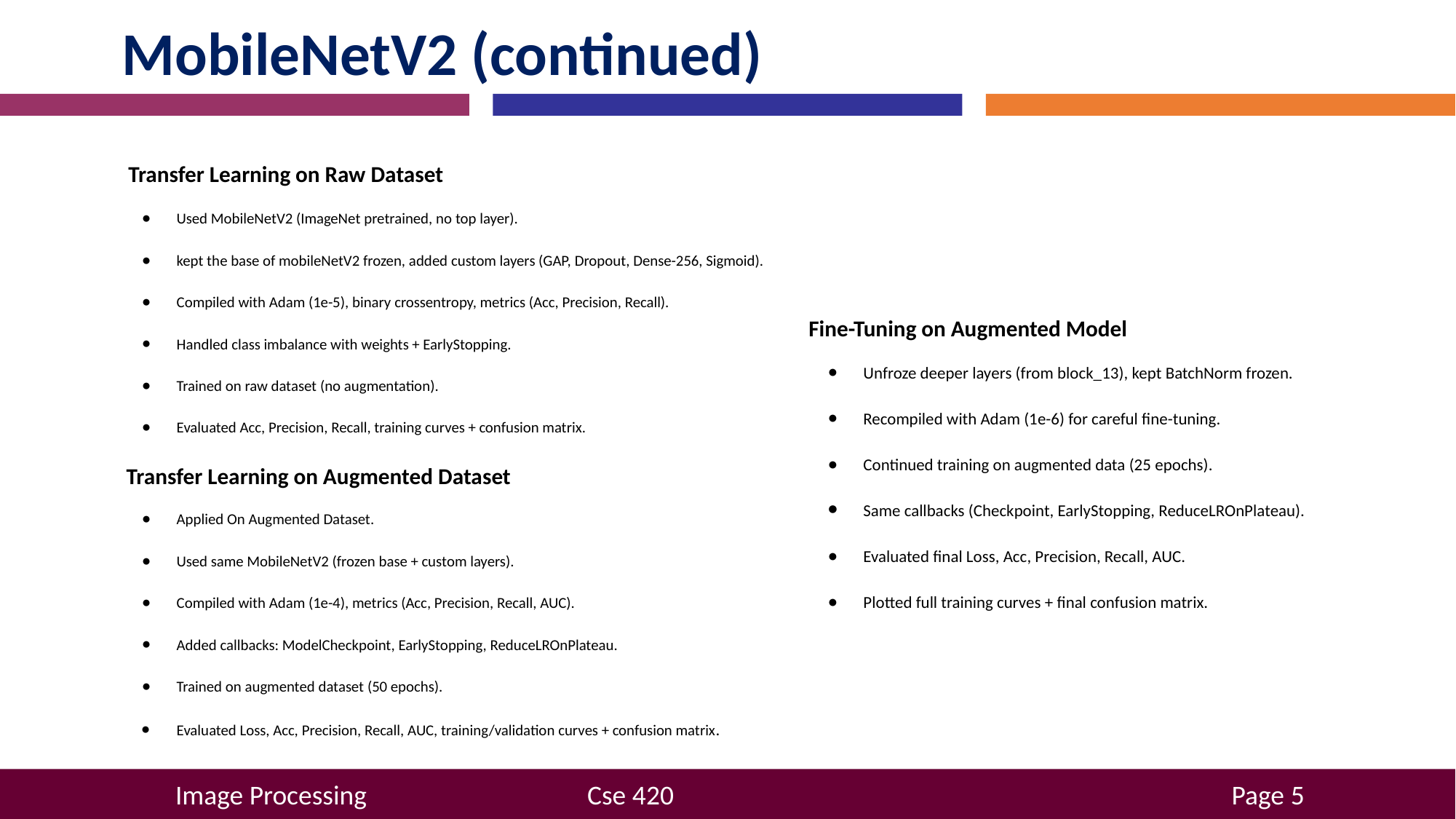

MobileNetV2 (continued)

 Transfer Learning on Raw Dataset
Used MobileNetV2 (ImageNet pretrained, no top layer).
kept the base of mobileNetV2 frozen, added custom layers (GAP, Dropout, Dense-256, Sigmoid).
Compiled with Adam (1e-5), binary crossentropy, metrics (Acc, Precision, Recall).
Handled class imbalance with weights + EarlyStopping.
Trained on raw dataset (no augmentation).
Evaluated Acc, Precision, Recall, training curves + confusion matrix.
 Transfer Learning on Augmented Dataset
Applied On Augmented Dataset.
Used same MobileNetV2 (frozen base + custom layers).
Compiled with Adam (1e-4), metrics (Acc, Precision, Recall, AUC).
Added callbacks: ModelCheckpoint, EarlyStopping, ReduceLROnPlateau.
Trained on augmented dataset (50 epochs).
Evaluated Loss, Acc, Precision, Recall, AUC, training/validation curves + confusion matrix.

Fine-Tuning on Augmented Model
Unfroze deeper layers (from block_13), kept BatchNorm frozen.
Recompiled with Adam (1e-6) for careful fine-tuning.
Continued training on augmented data (25 epochs).
Same callbacks (Checkpoint, EarlyStopping, ReduceLROnPlateau).
Evaluated final Loss, Acc, Precision, Recall, AUC.
Plotted full training curves + final confusion matrix.

    Image Processing			Cse 420					                Page 5